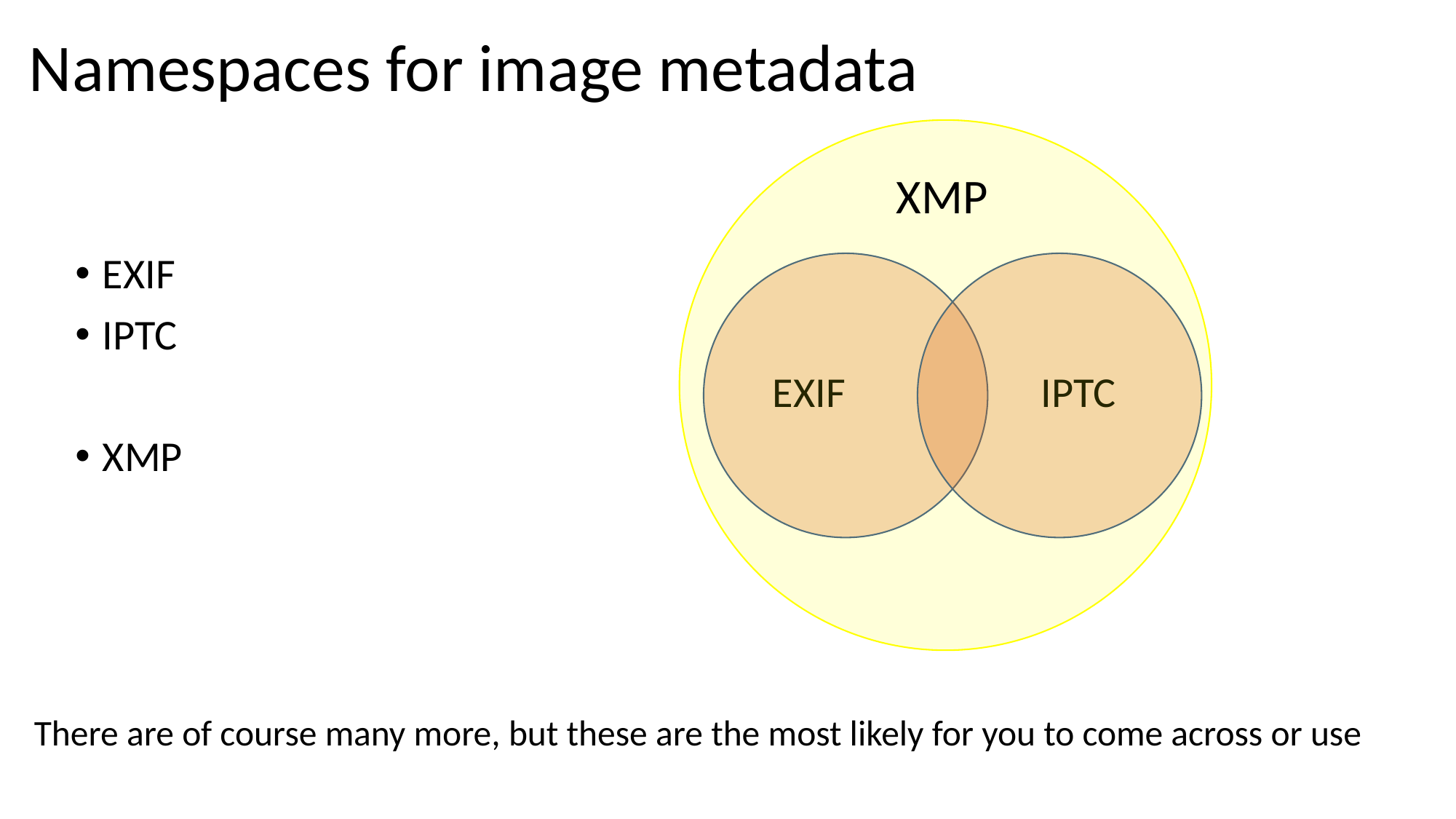

# Namespaces for image metadata

XMP
EXIF
IPTC

XMP

EXIF
IPTC
There are of course many more, but these are the most likely for you to come across or use